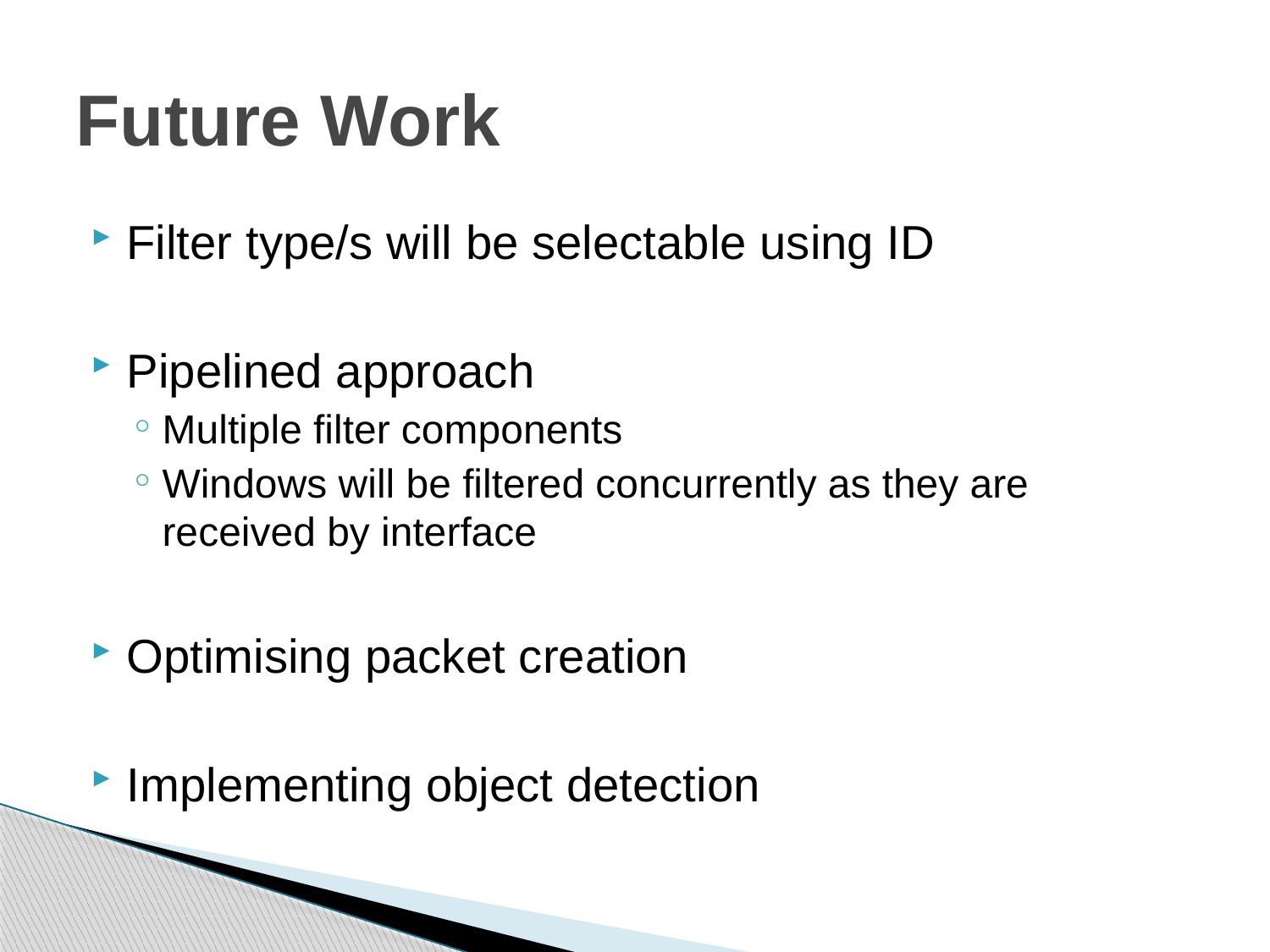

# Future Work
Filter type/s will be selectable using ID

Pipelined approach
Multiple filter components
Windows will be filtered concurrently as they are received by interface

Optimising packet creation

Implementing object detection